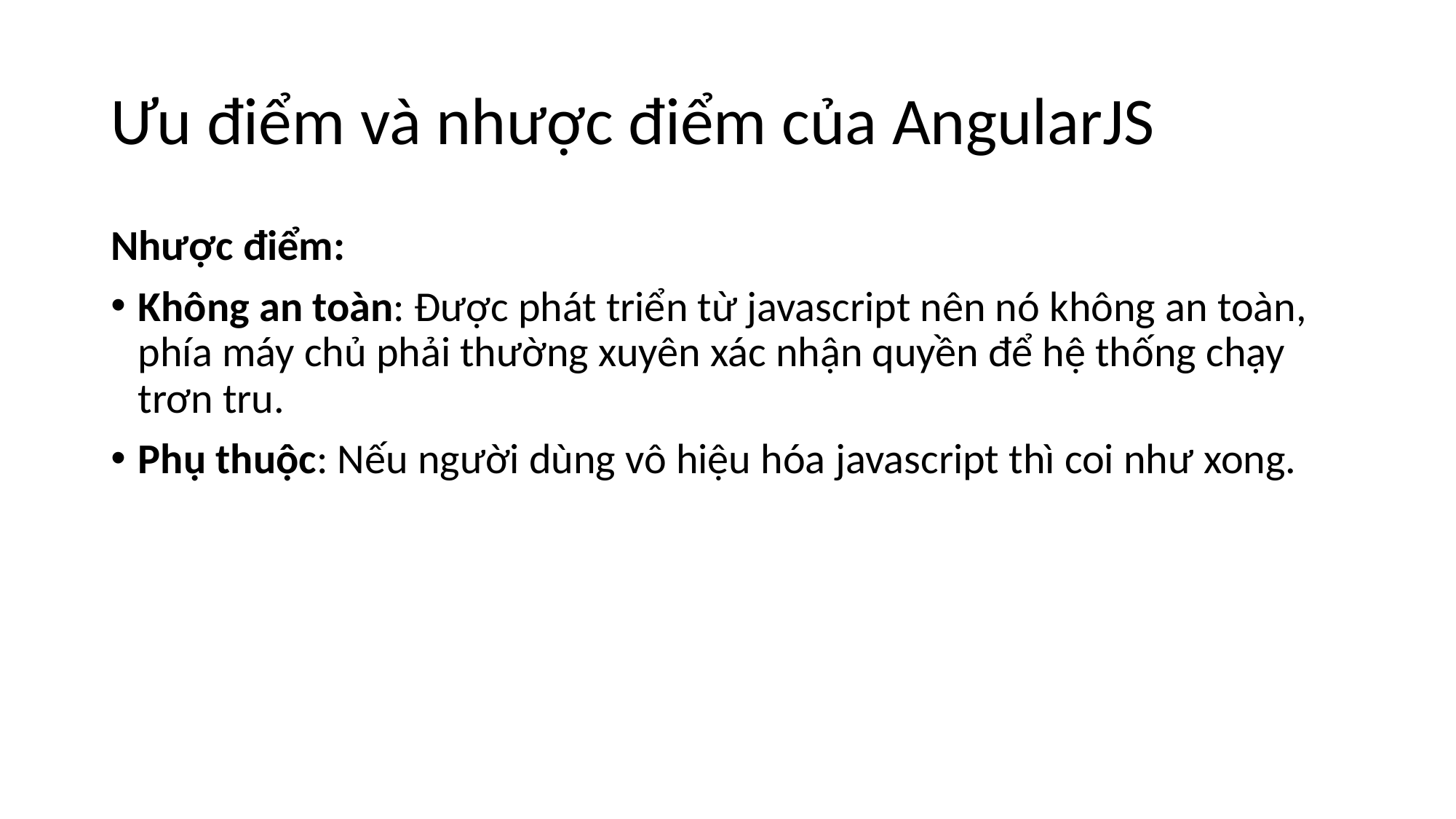

# Ưu điểm và nhược điểm của AngularJS
Nhược điểm:
Không an toàn: Được phát triển từ javascript nên nó không an toàn, phía máy chủ phải thường xuyên xác nhận quyền để hệ thống chạy trơn tru.
Phụ thuộc: Nếu người dùng vô hiệu hóa javascript thì coi như xong.